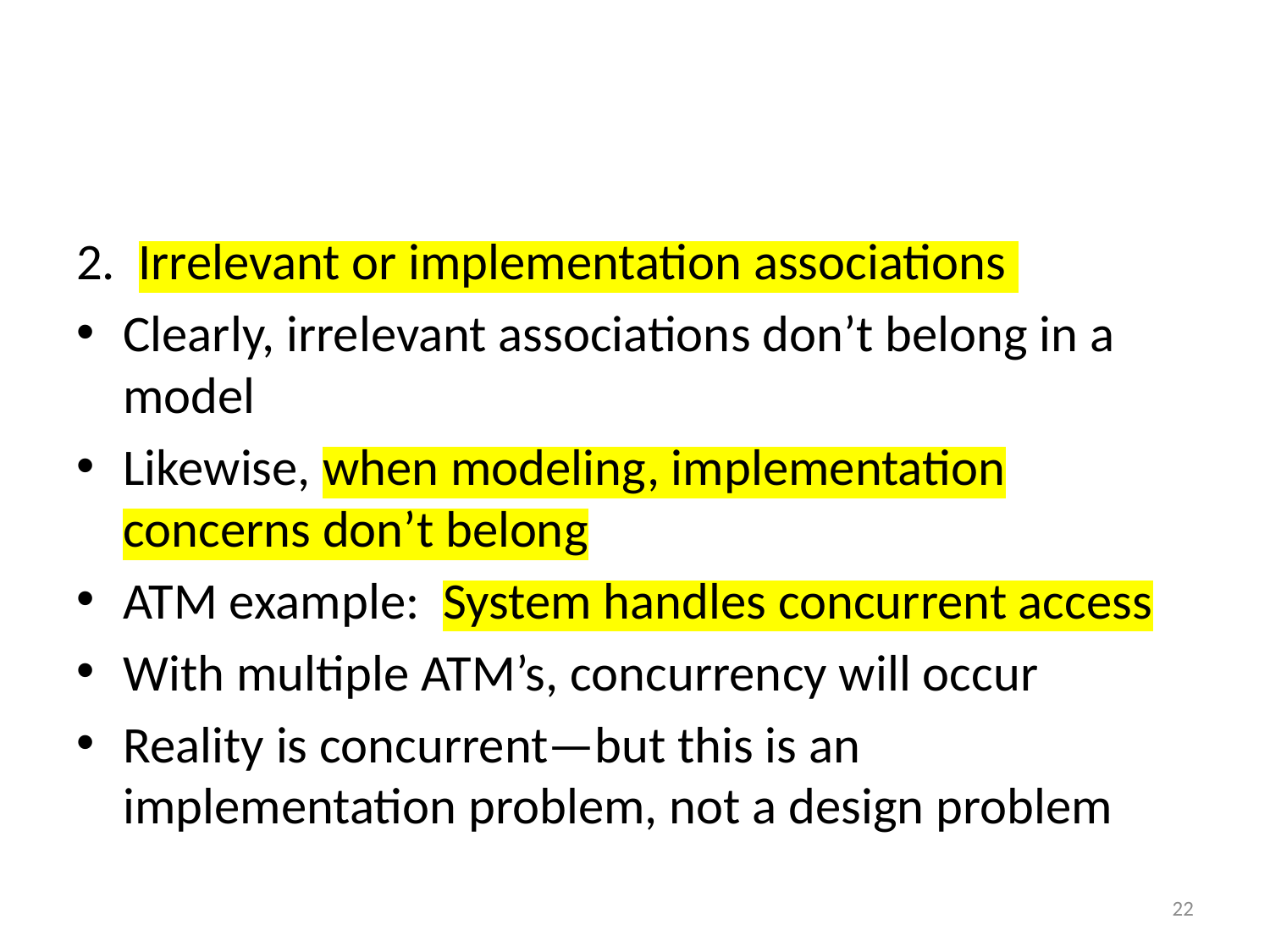

2.  Irrelevant or implementation associations
Clearly, irrelevant associations don’t belong in a model
Likewise, when modeling, implementation concerns don’t belong
ATM example:  System handles concurrent access
With multiple ATM’s, concurrency will occur
Reality is concurrent—but this is an implementation problem, not a design problem
22